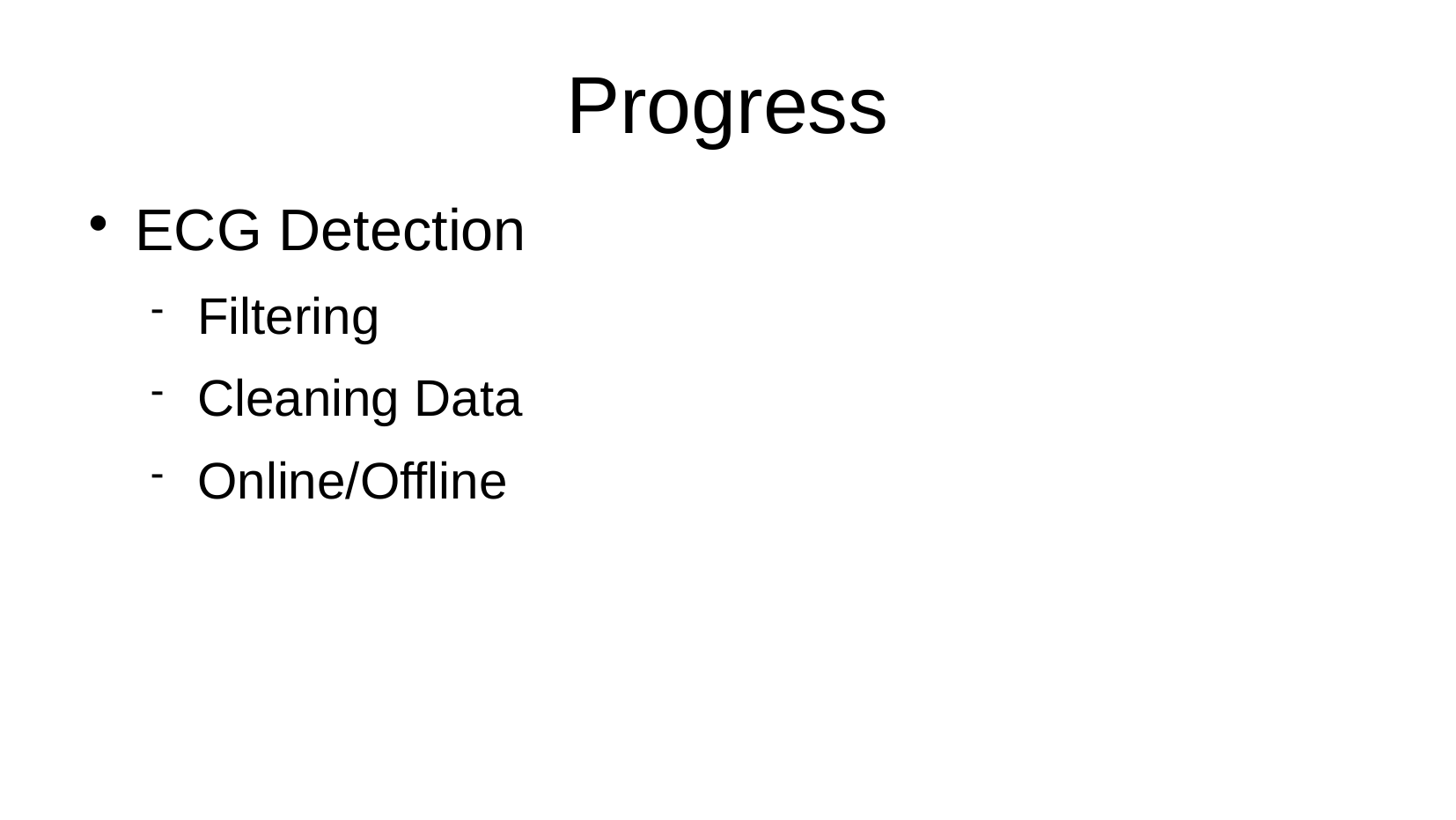

Progress
ECG Detection
Filtering
Cleaning Data
Online/Offline